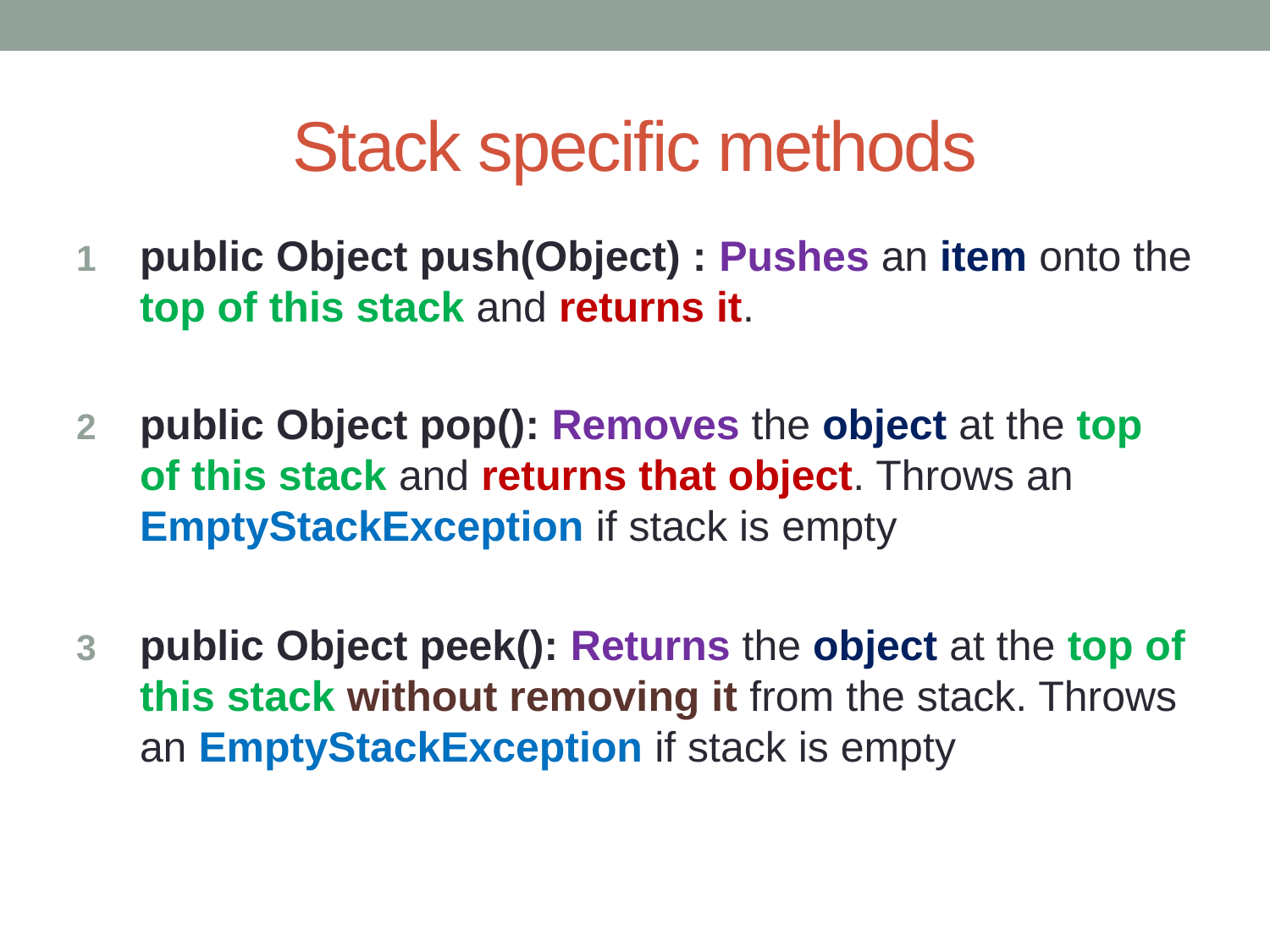

# Stack specific methods
public Object push(Object) : Pushes an item onto the top of this stack and returns it.

public Object pop(): Removes the object at the top of this stack and returns that object. Throws an EmptyStackException if stack is empty

public Object peek(): Returns the object at the top of this stack without removing it from the stack. Throws an EmptyStackException if stack is empty